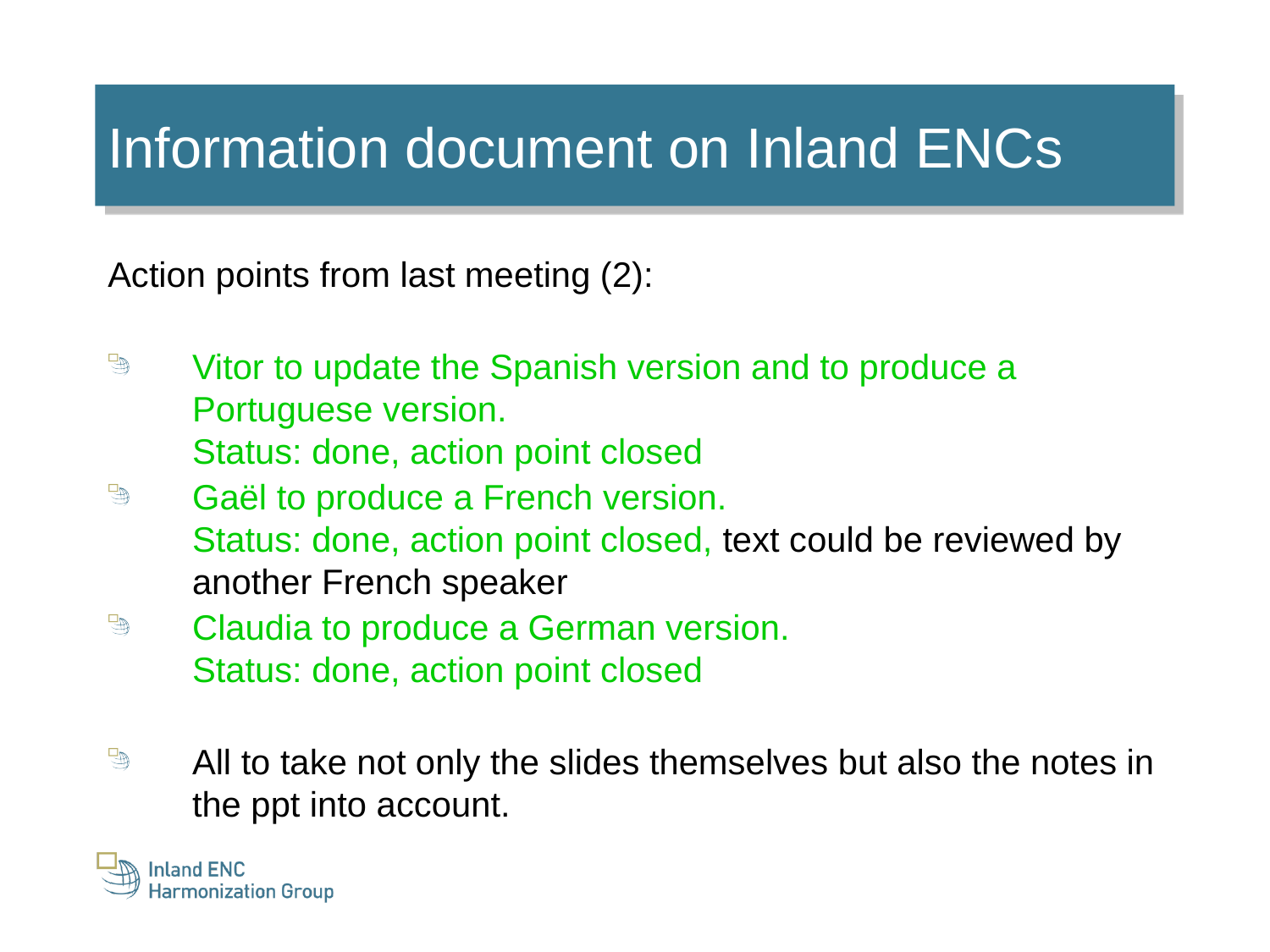

Information document on Inland ENCs
Action points from last meeting (2):

Vitor to update the Spanish version and to produce a Portuguese version.
Status: done, action point closed
Gaël to produce a French version.
Status: done, action point closed, text could be reviewed by another French speaker
Claudia to produce a German version.
Status: done, action point closed

All to take not only the slides themselves but also the notes in the ppt into account.